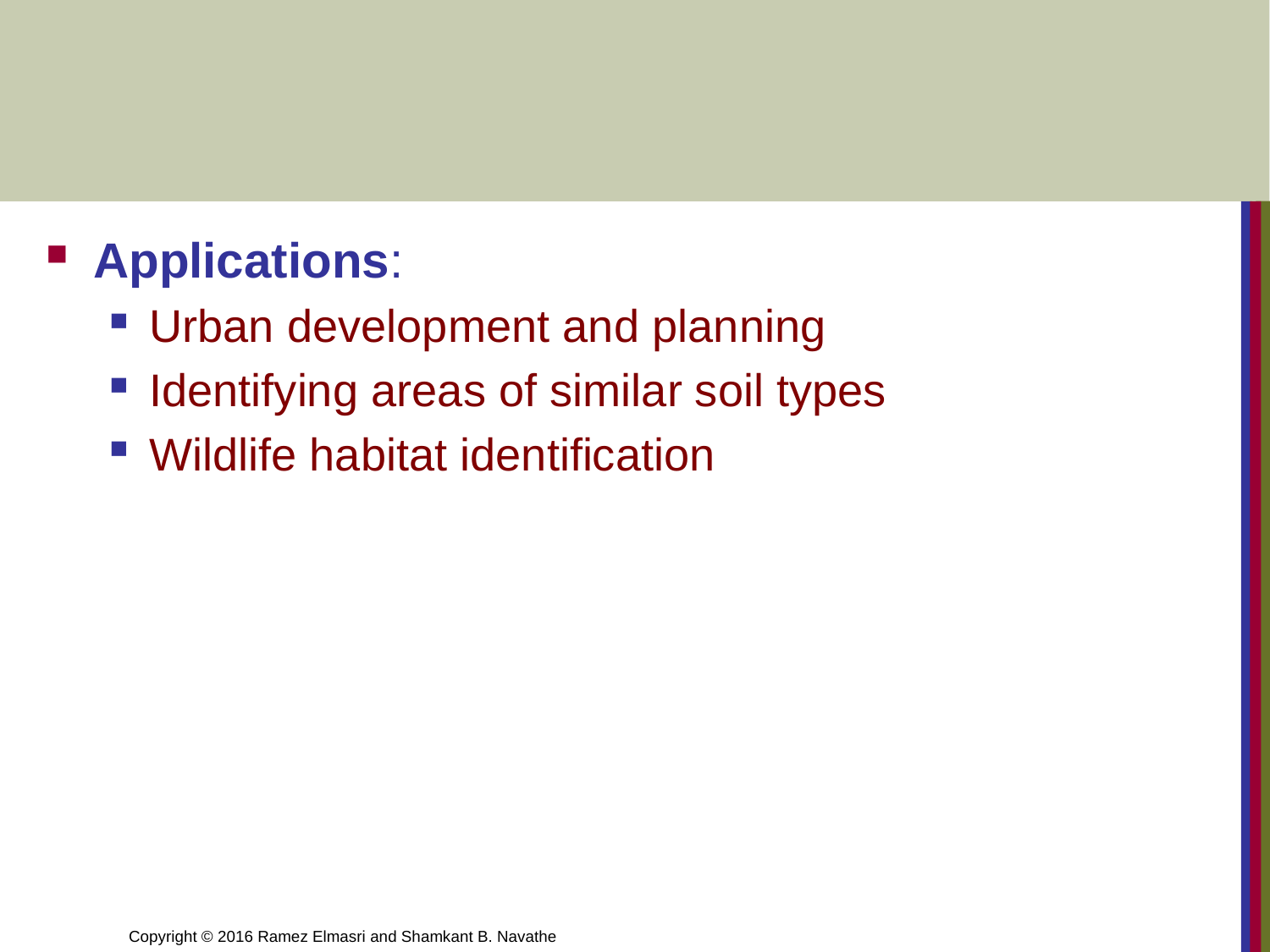

#
Applications:
Urban development and planning
Identifying areas of similar soil types
Wildlife habitat identification